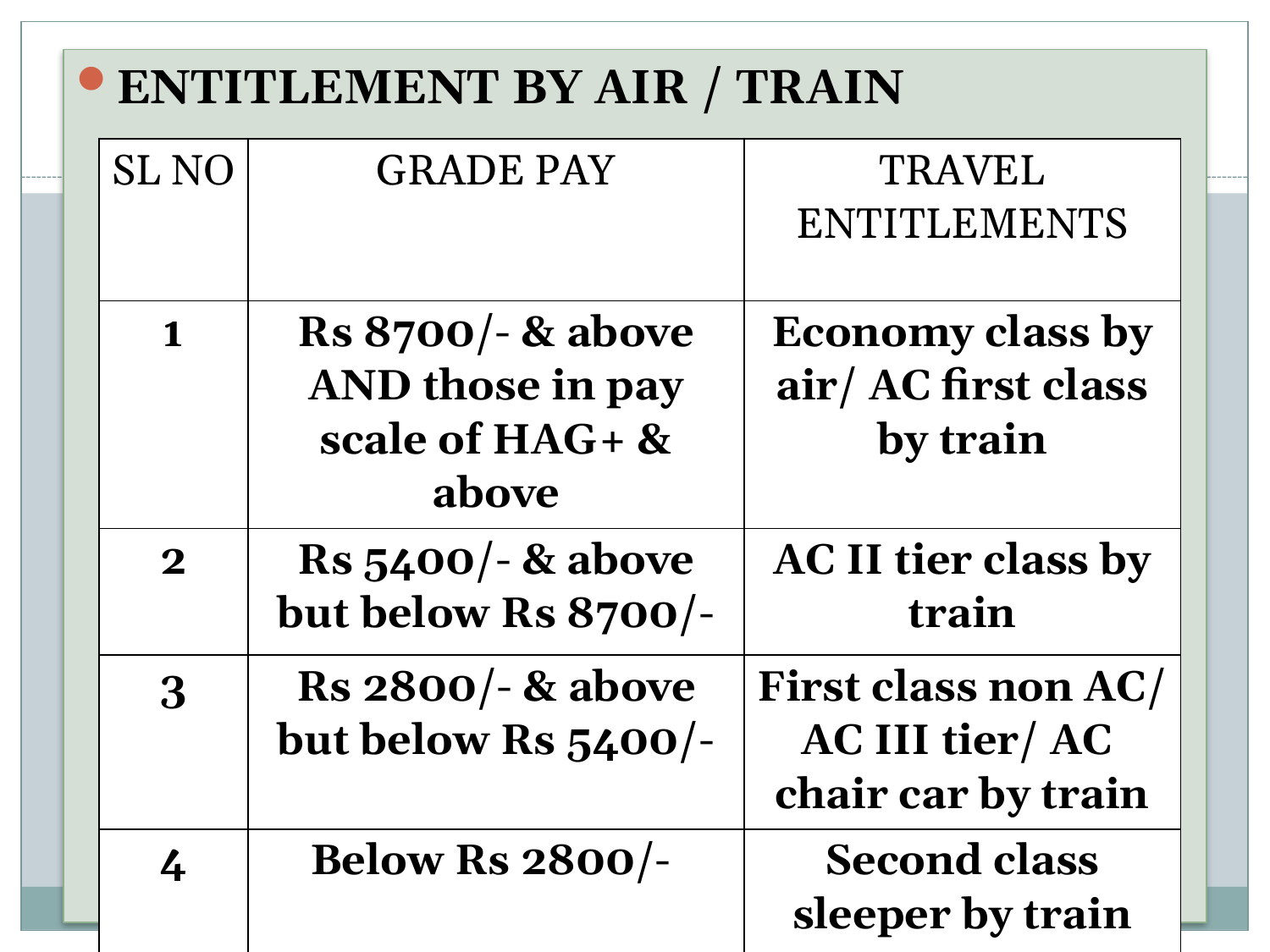

ENTITLEMENT BY AIR / TRAIN

| SL NO | GRADE PAY | TRAVEL ENTITLEMENTS |
| --- | --- | --- |
| 1 | Rs 8700/- & above AND those in pay scale of HAG+ & above | Economy class by air/ AC first class by train |
| 2 | Rs 5400/- & above but below Rs 8700/- | AC II tier class by train |
| 3 | Rs 2800/- & above but below Rs 5400/- | First class non AC/ AC III tier/ AC chair car by train |
| 4 | Below Rs 2800/- | Second class sleeper by train |